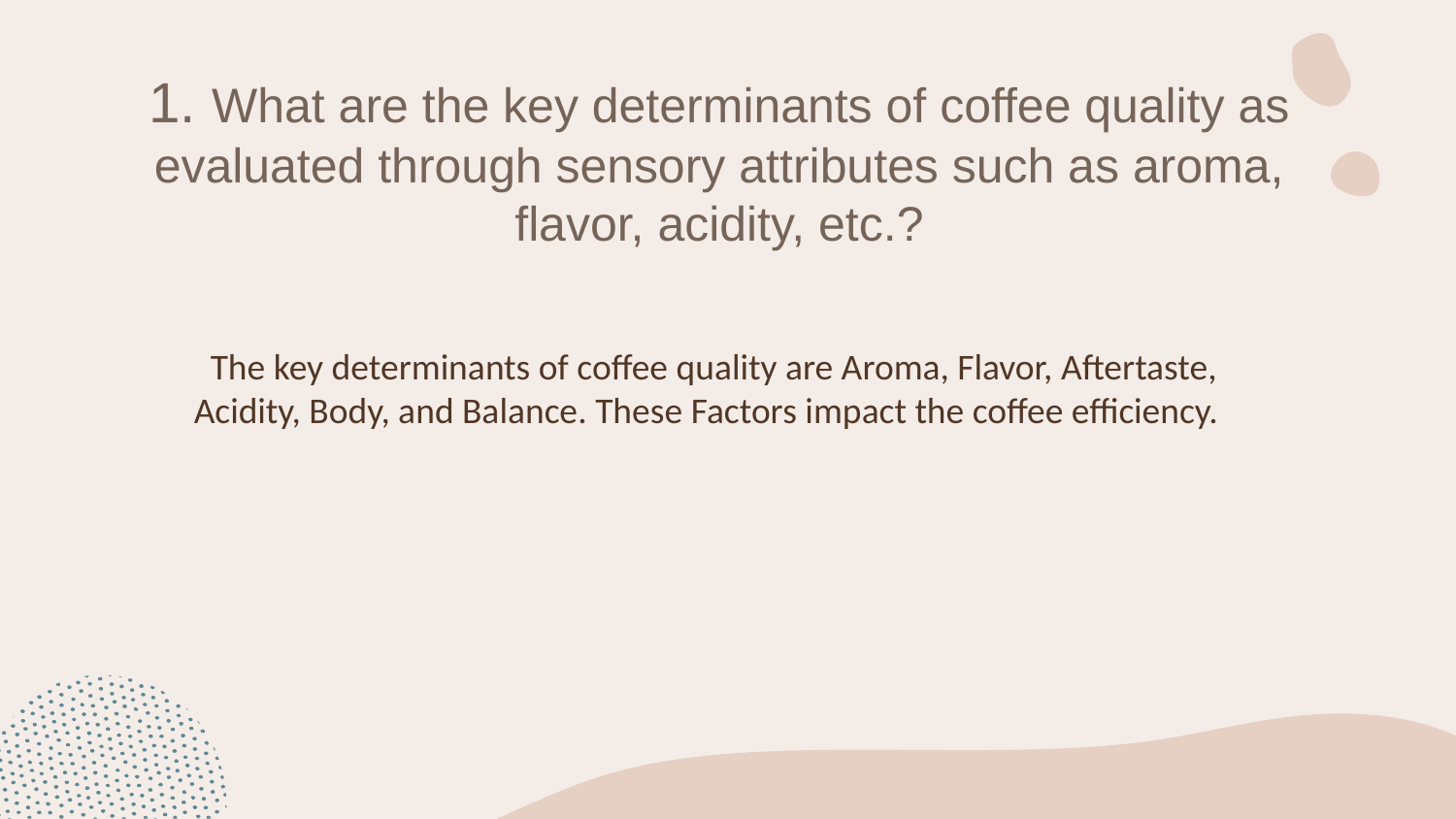

# 1. What are the key determinants of coffee quality as evaluated through sensory attributes such as aroma, flavor, acidity, etc.?
  The key determinants of coffee quality are Aroma, Flavor, Aftertaste, Acidity, Body, and Balance. These Factors impact the coffee efficiency.